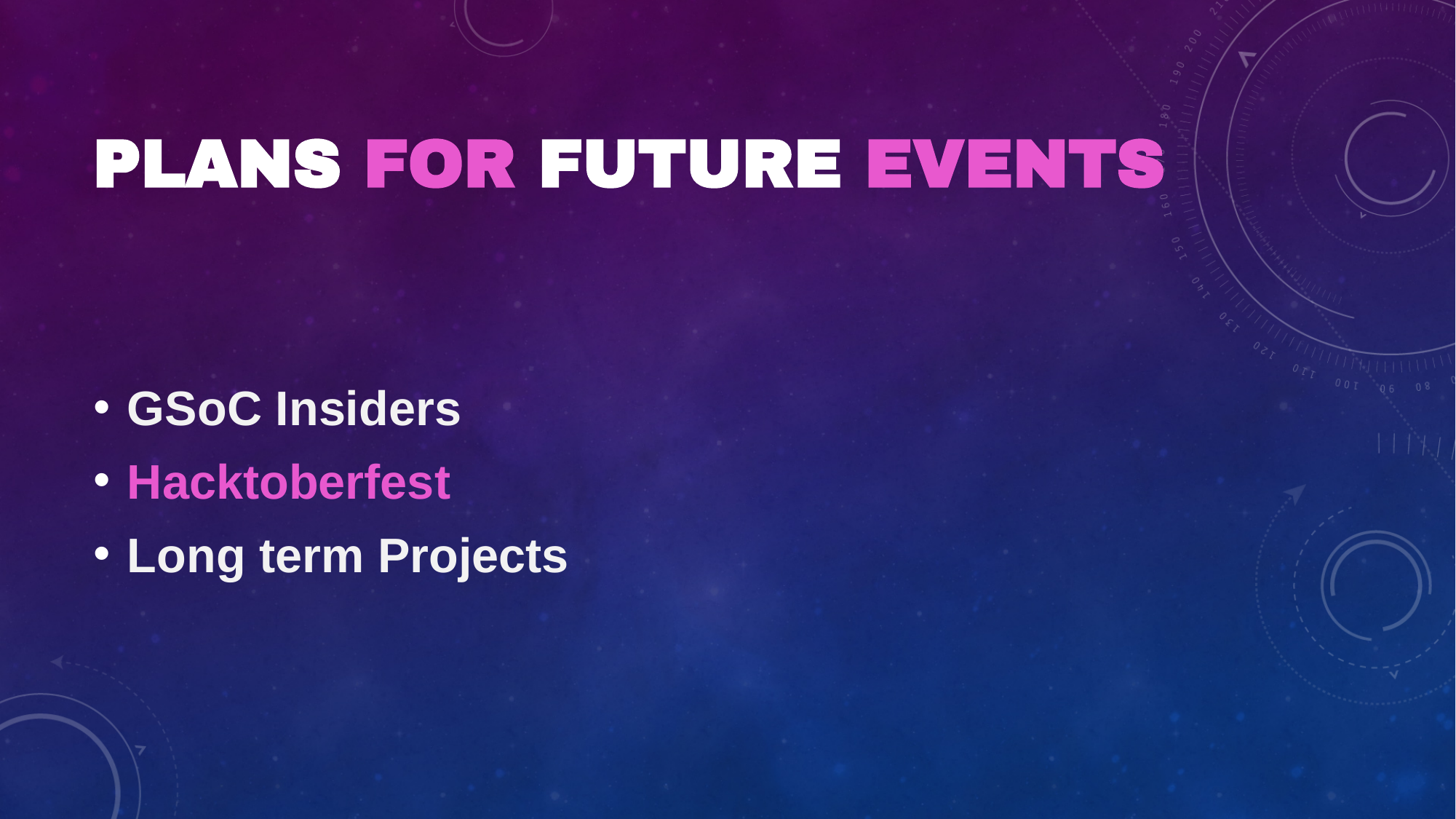

# PLANS FOR FUTURE EVENTS
GSoC Insiders
Hacktoberfest
Long term Projects